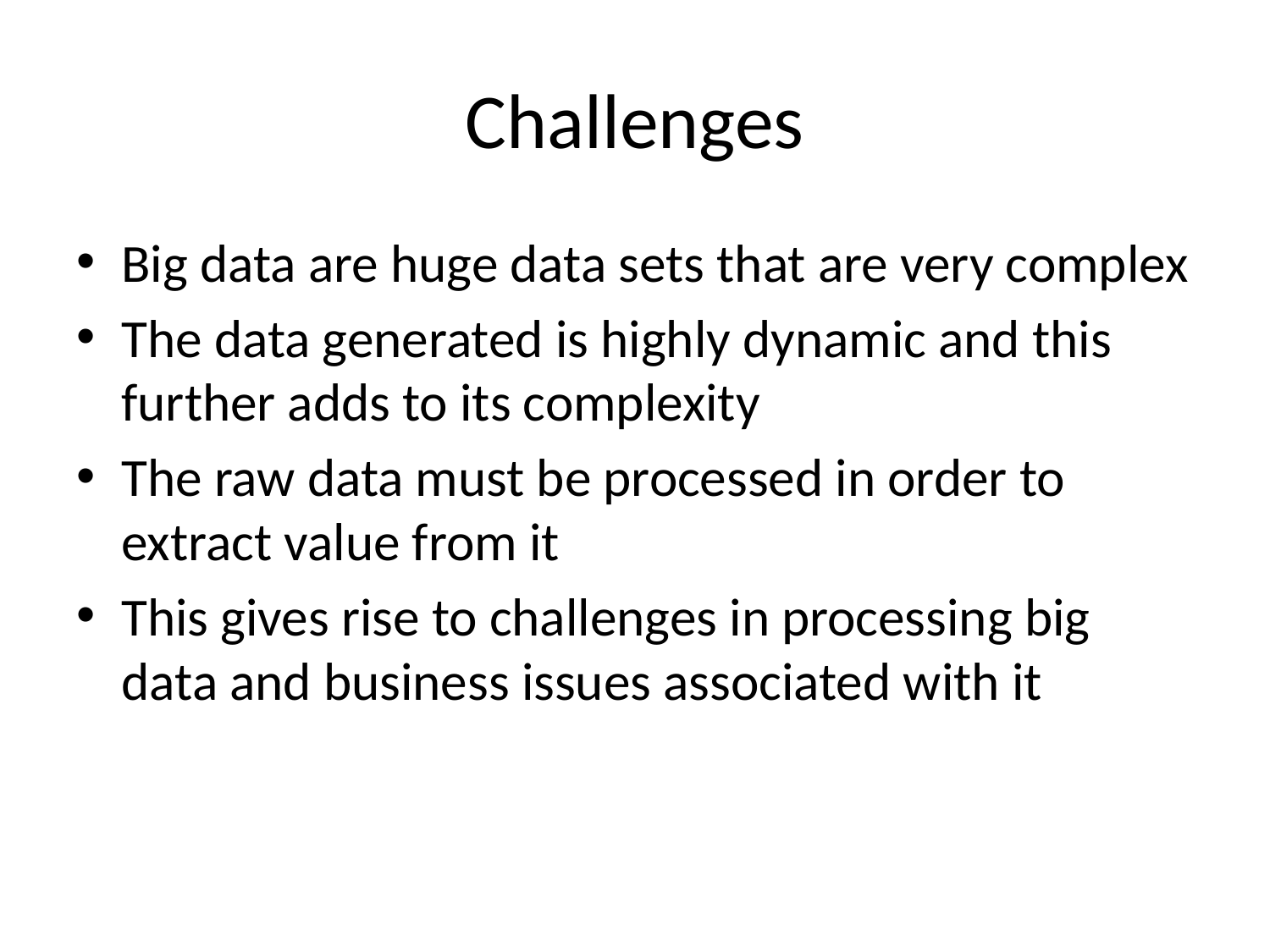

# Challenges
Big data are huge data sets that are very complex
The data generated is highly dynamic and this
further adds to its complexity
The raw data must be processed in order to extract value from it
This gives rise to challenges in processing big data and business issues associated with it